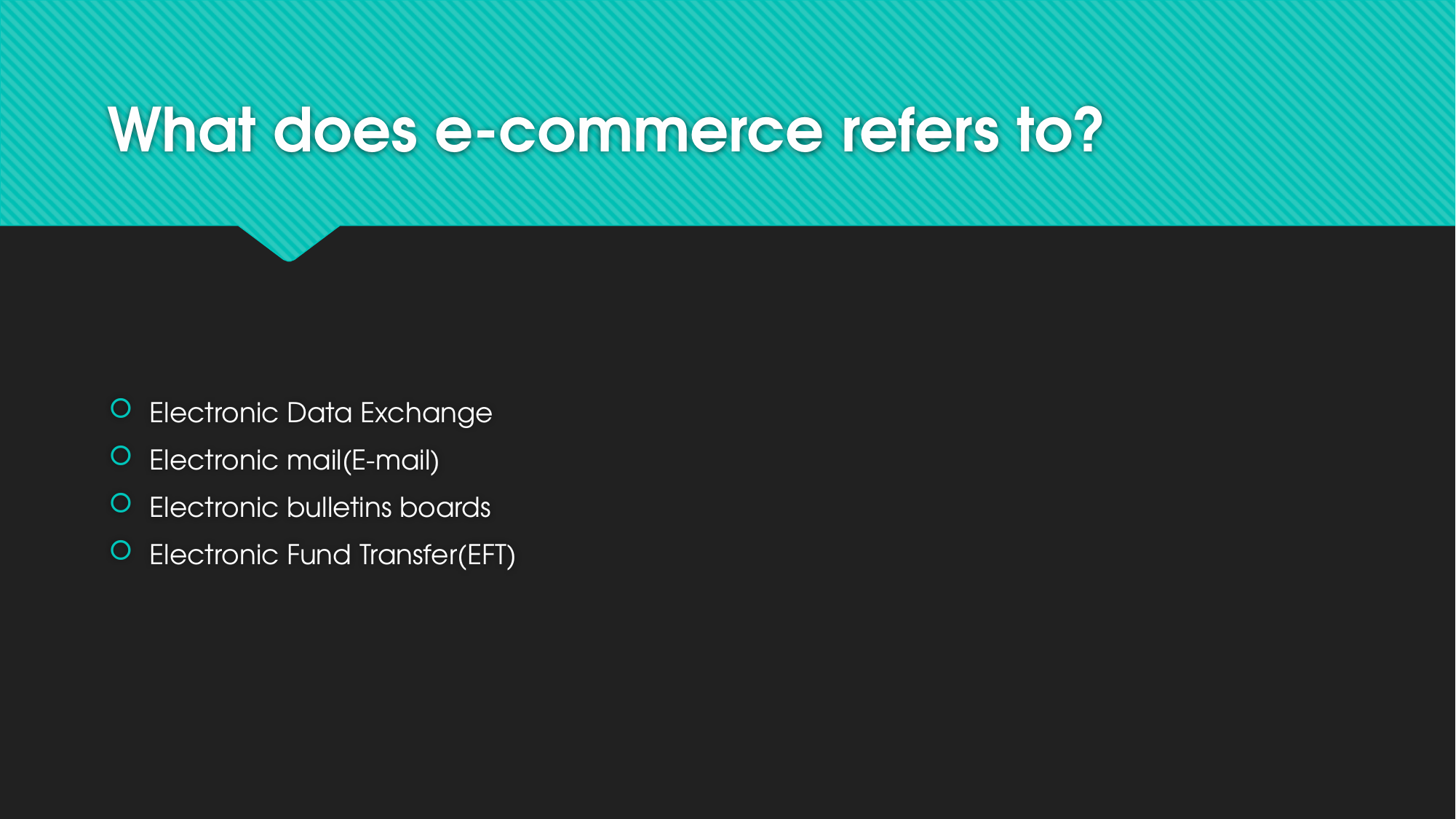

# What does e-commerce refers to?
Electronic Data Exchange
Electronic mail(E-mail)
Electronic bulletins boards
Electronic Fund Transfer(EFT)